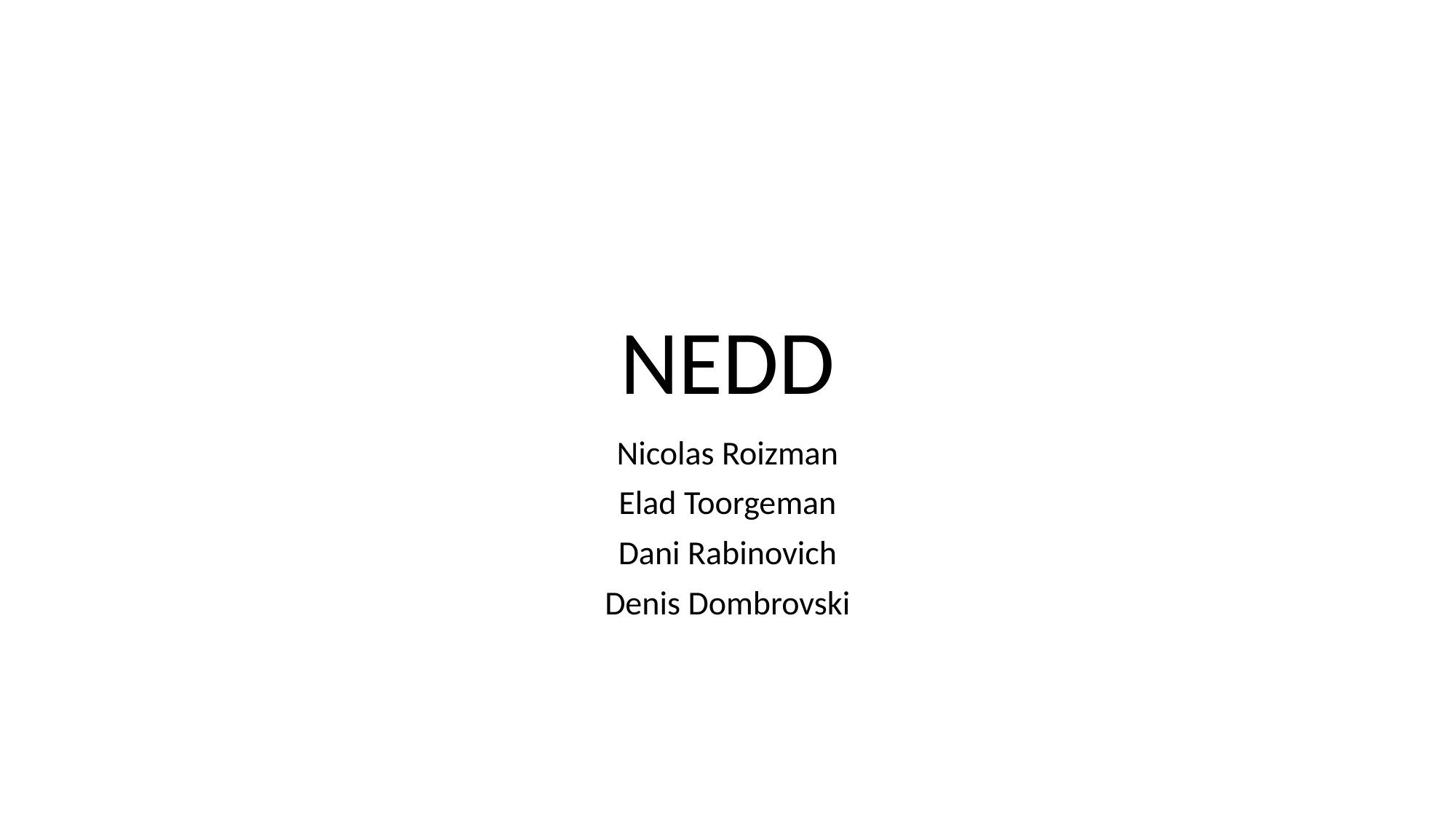

# NEDD
Nicolas Roizman
Elad Toorgeman
Dani Rabinovich
Denis Dombrovski